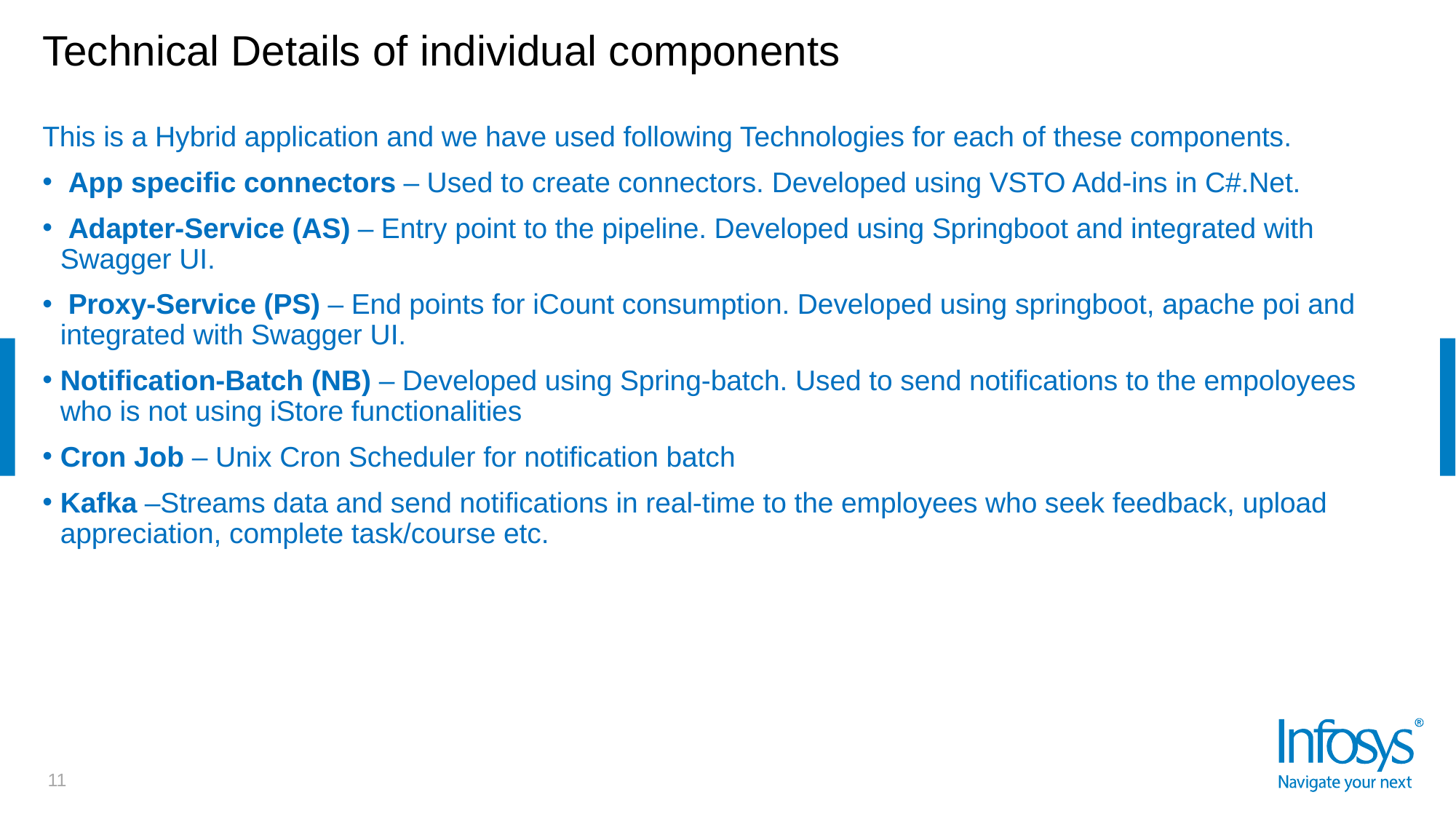

# Technical Details of individual components
This is a Hybrid application and we have used following Technologies for each of these components.
 App specific connectors – Used to create connectors. Developed using VSTO Add-ins in C#.Net.
 Adapter-Service (AS) – Entry point to the pipeline. Developed using Springboot and integrated with Swagger UI.
 Proxy-Service (PS) – End points for iCount consumption. Developed using springboot, apache poi and integrated with Swagger UI.
Notification-Batch (NB) – Developed using Spring-batch. Used to send notifications to the empoloyees who is not using iStore functionalities
Cron Job – Unix Cron Scheduler for notification batch
Kafka –Streams data and send notifications in real-time to the employees who seek feedback, upload appreciation, complete task/course etc.
11